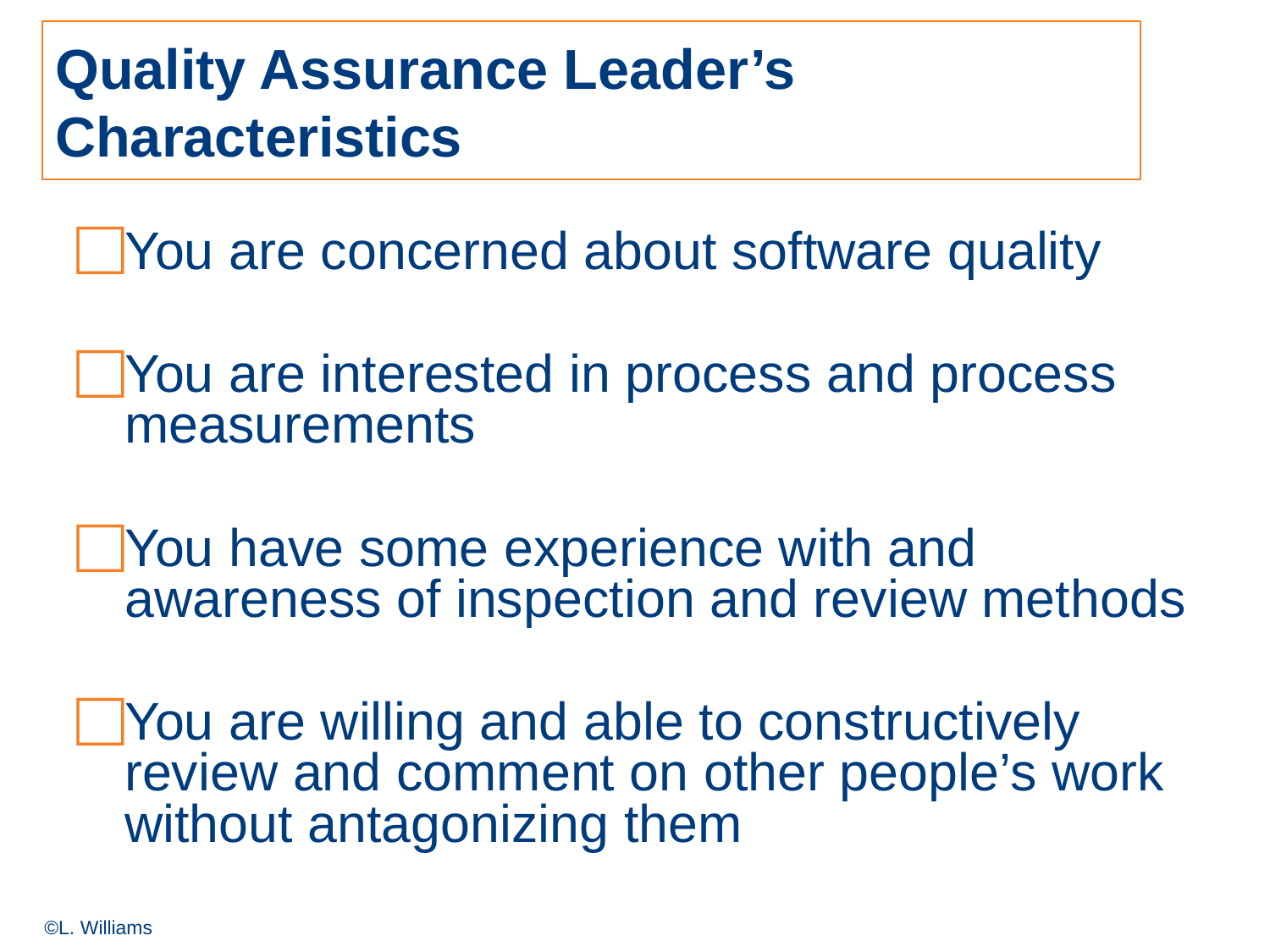

# Quality Assurance Leader’s Characteristics
You are concerned about software quality

You are interested in process and process measurements

You have some experience with and awareness of inspection and review methods

You are willing and able to constructively review and comment on other people’s work without antagonizing them

©L. Williams